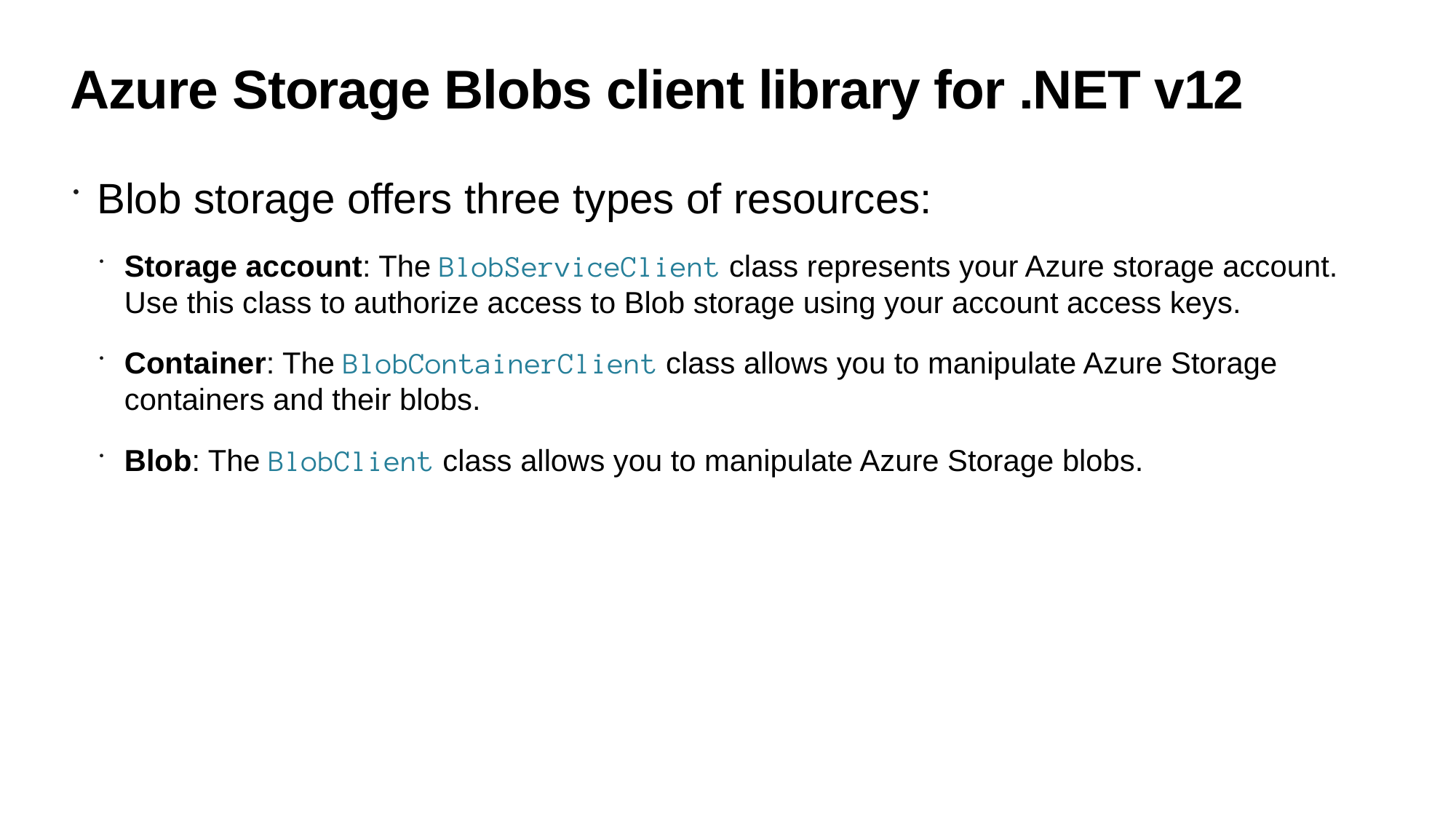

# Azure Storage Blobs client library for .NET v12
Blob storage offers three types of resources:
Storage account: The BlobServiceClient class represents your Azure storage account. Use this class to authorize access to Blob storage using your account access keys.
Container: The BlobContainerClient class allows you to manipulate Azure Storage containers and their blobs.
Blob: The BlobClient class allows you to manipulate Azure Storage blobs.